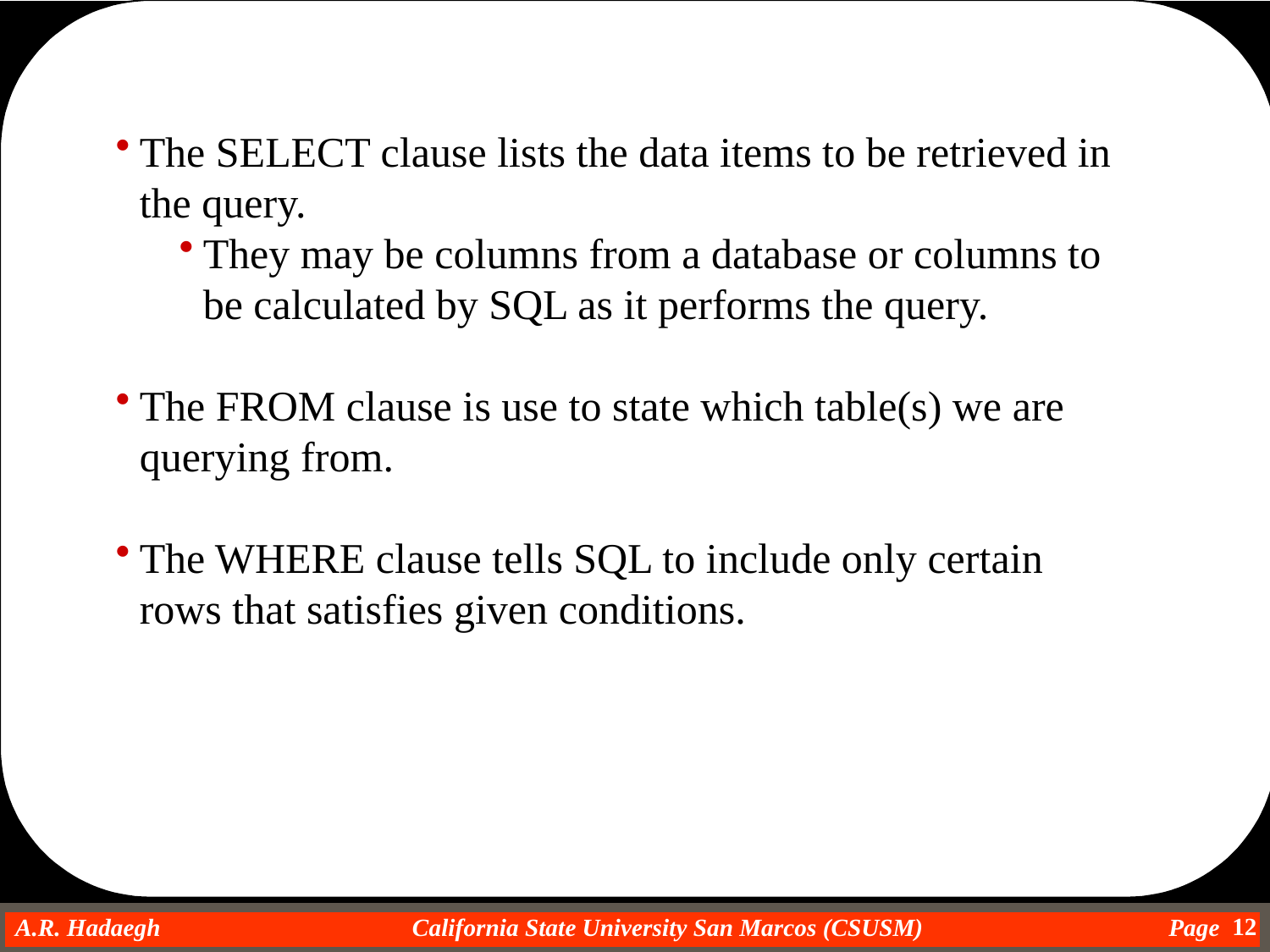

The SELECT clause lists the data items to be retrieved in the query.
They may be columns from a database or columns to be calculated by SQL as it performs the query.

The FROM clause is use to state which table(s) we are querying from.

The WHERE clause tells SQL to include only certain rows that satisfies given conditions.

12